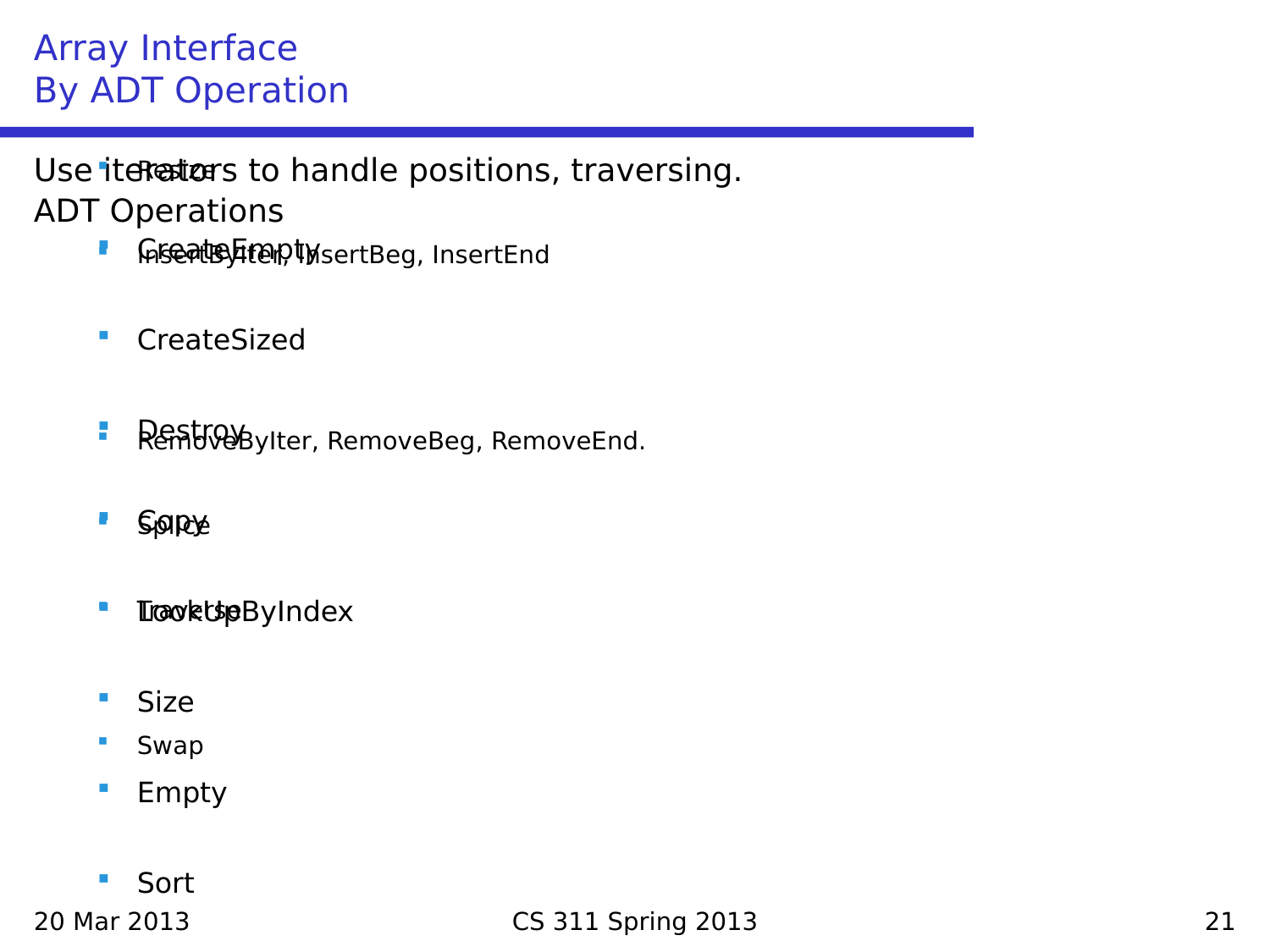

# Array Interface By ADT Operation
Use iterators to handle positions, traversing.
ADT Operations
CreateEmpty

CreateSized

Destroy

Copy

LookUpByIndex

Size

Empty

Sort

Resize

InsertByIter, InsertBeg, InsertEnd

RemoveByIter, RemoveBeg, RemoveEnd.

Splice

Traverse

Swap

20 Mar 2013
CS 311 Spring 2013
21